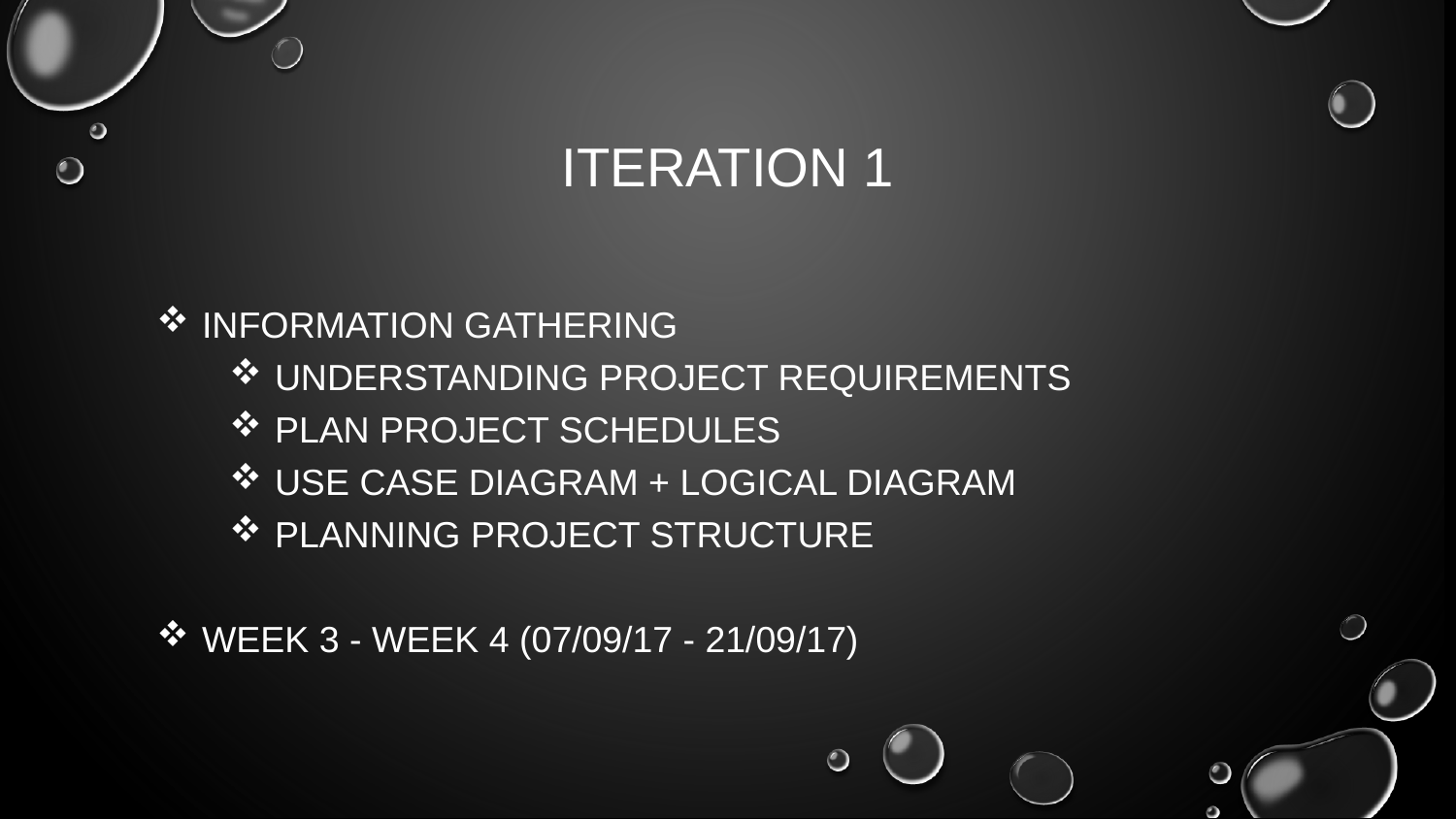

# ITERATION 1
INFORMATION GATHERING
UNDERSTANDING PROJECT REQUIREMENTS
PLAN PROJECT SCHEDULES
USE CASE DIAGRAM + LOGICAL DIAGRAM
PLANNING PROJECT STRUCTURE
WEEK 3 - WEEK 4 (07/09/17 - 21/09/17)